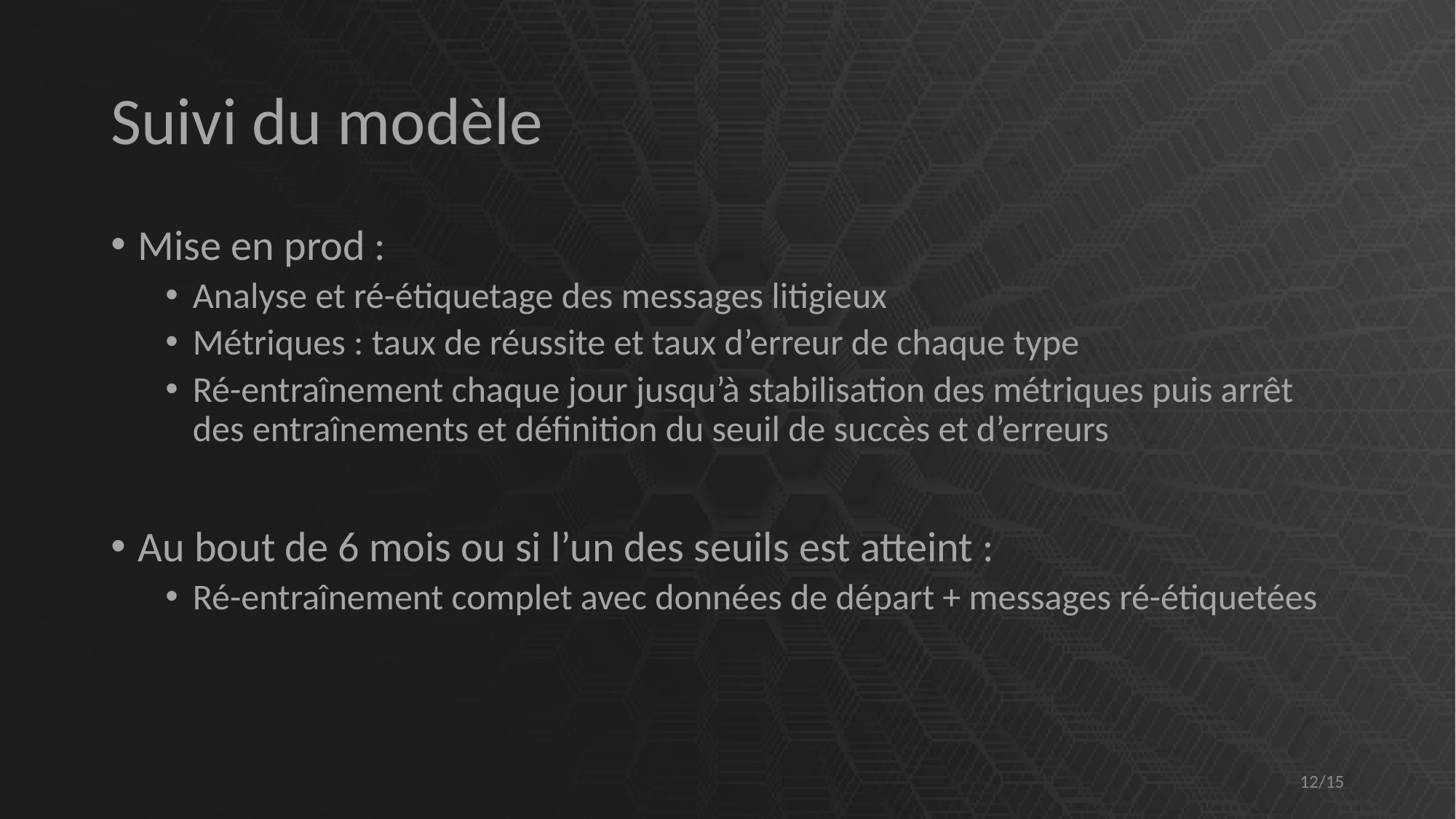

# Suivi du modèle
Mise en prod :
Analyse et ré-étiquetage des messages litigieux
Métriques : taux de réussite et taux d’erreur de chaque type
Ré-entraînement chaque jour jusqu’à stabilisation des métriques puis arrêt des entraînements et définition du seuil de succès et d’erreurs

Au bout de 6 mois ou si l’un des seuils est atteint :
Ré-entraînement complet avec données de départ + messages ré-étiquetées

12/15